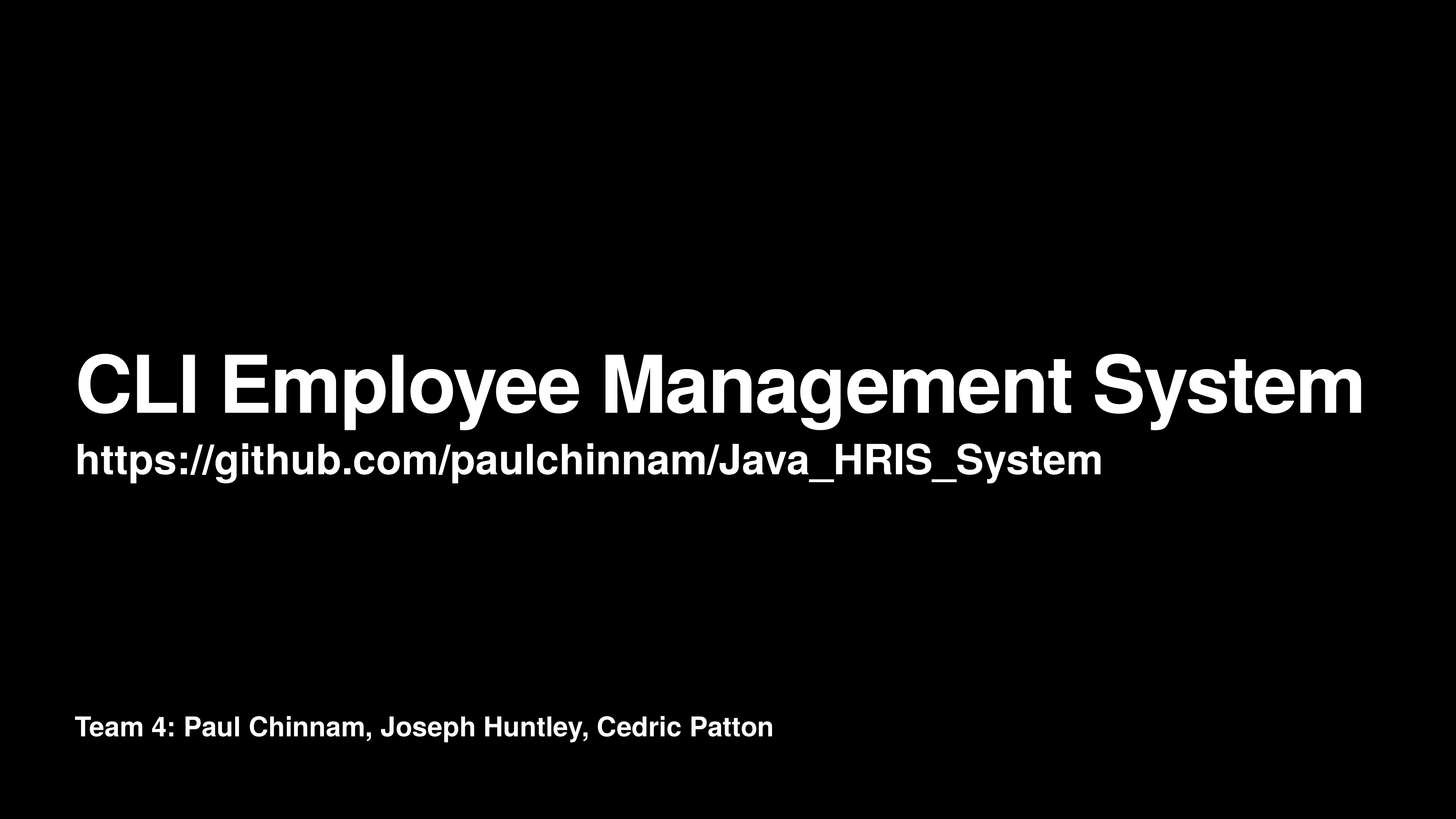

# CLI Employee Management System
https://github.com/paulchinnam/Java_HRIS_System
Team 4: Paul Chinnam, Joseph Huntley, Cedric Patton